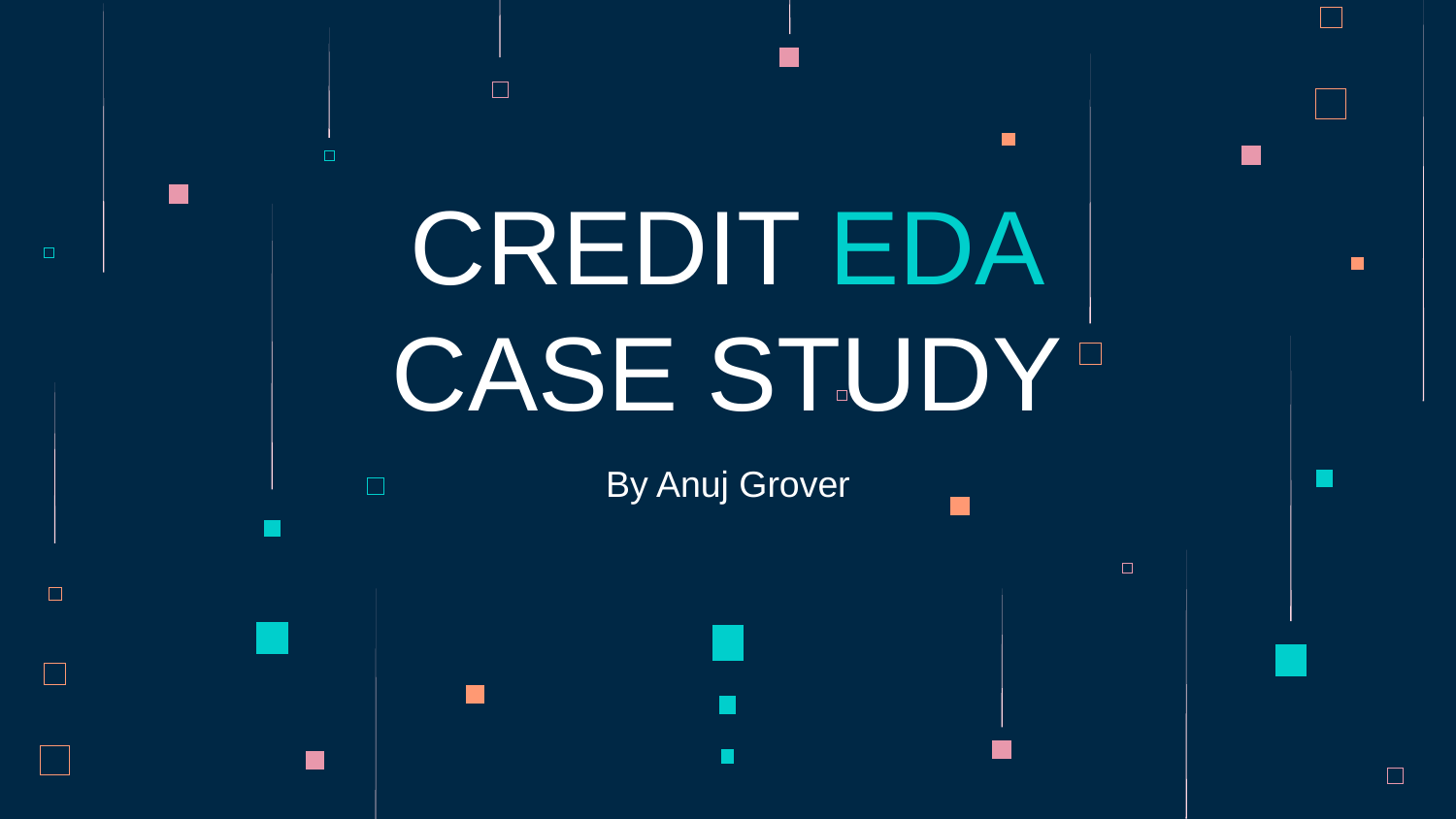

# CREDIT EDA CASE STUDY

By Anuj Grover